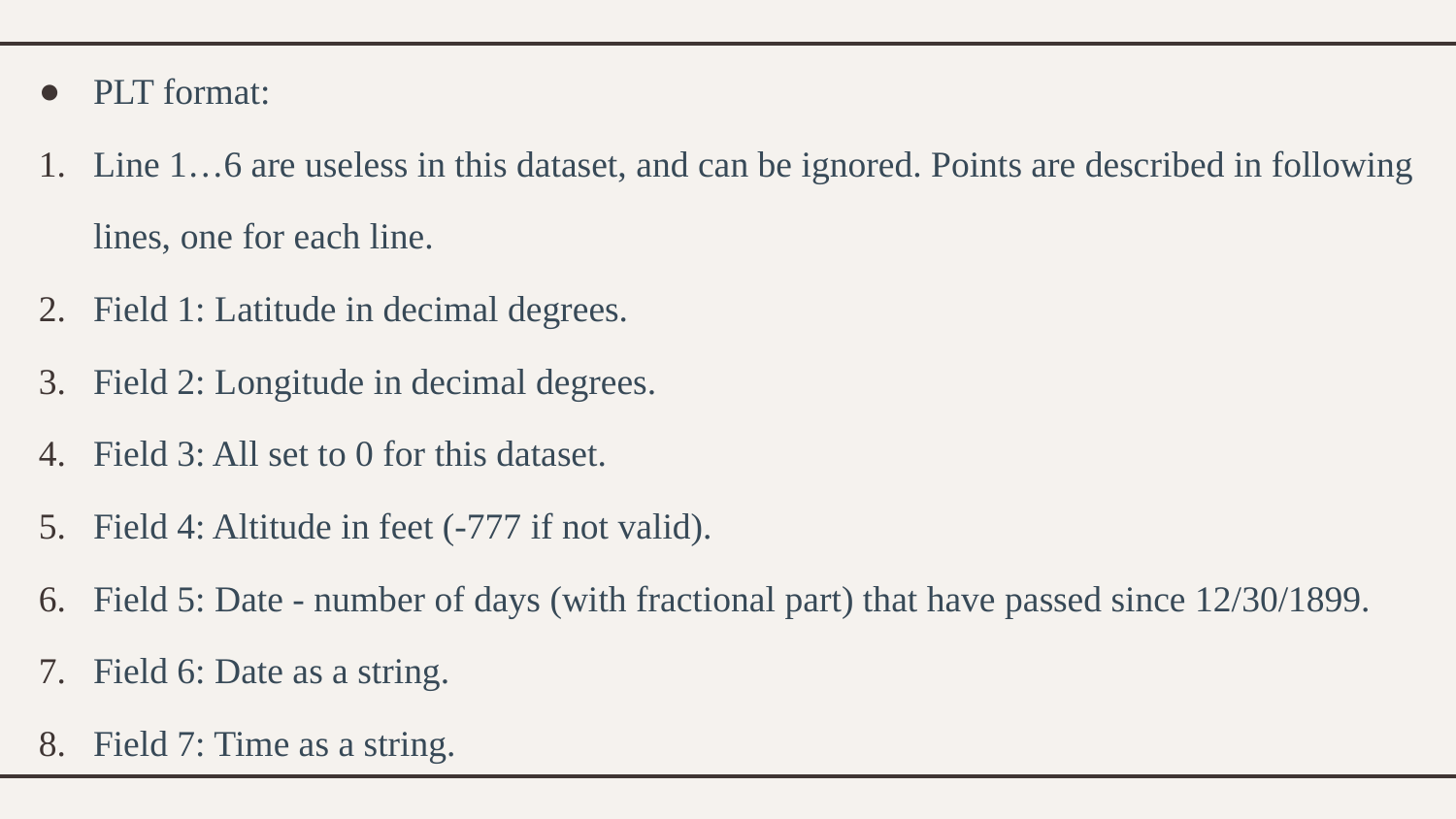

PLT format:
Line 1…6 are useless in this dataset, and can be ignored. Points are described in following lines, one for each line.
Field 1: Latitude in decimal degrees.
Field 2: Longitude in decimal degrees.
Field 3: All set to 0 for this dataset.
Field 4: Altitude in feet (-777 if not valid).
Field 5: Date - number of days (with fractional part) that have passed since 12/30/1899.
Field 6: Date as a string.
Field 7: Time as a string.